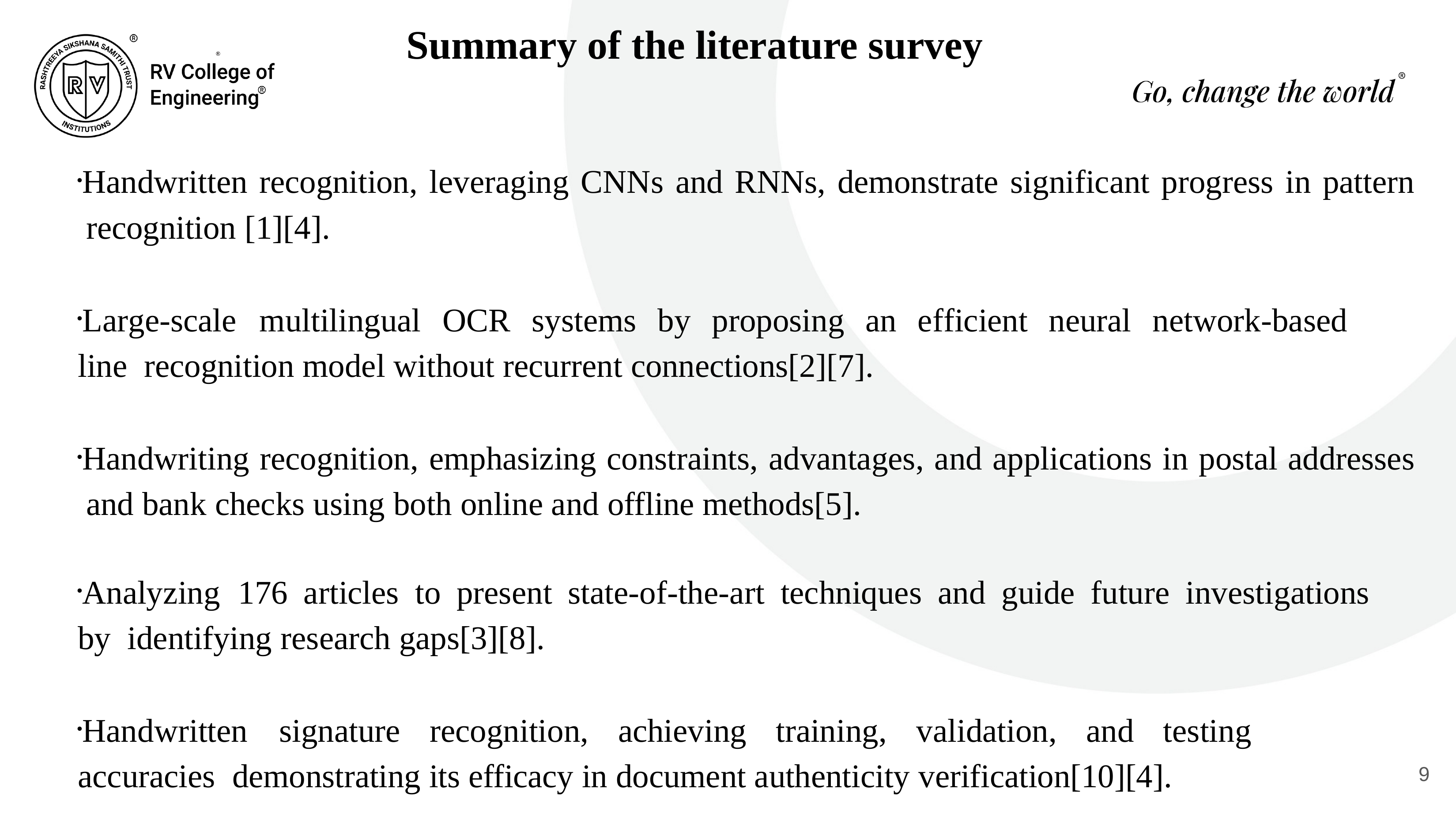

# Summary of the literature survey

Handwritten recognition, leveraging CNNs and RNNs, demonstrate significant progress in pattern  recognition [1][4].

Large-scale	multilingual	OCR	systems	by	proposing	an	efficient	neural	network-based	line  recognition model without recurrent connections[2][7].

Handwriting recognition, emphasizing constraints, advantages, and applications in postal addresses  and bank checks using both online and offline methods[5].
Analyzing	176	articles	to	present	state-of-the-art	techniques	and	guide	future	investigations	by  identifying research gaps[3][8].

Handwritten	signature	recognition,	achieving	training,	validation,	and	testing	accuracies  demonstrating its efficacy in document authenticity verification[10][4].
9